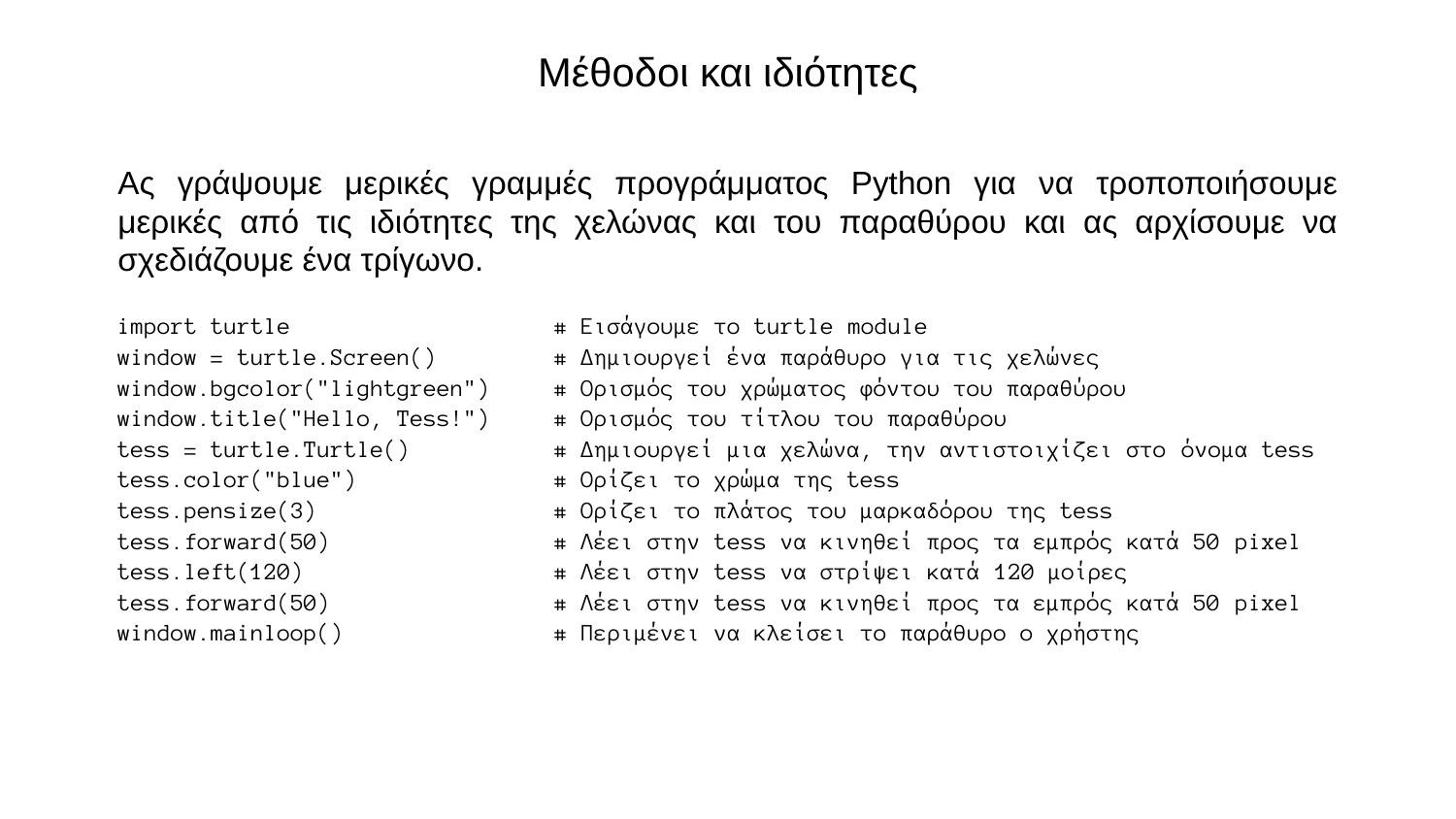

# Μέθοδοι και ιδιότητες
Ας γράψουμε μερικές γραμμές προγράμματος Python για να τροποποιήσουμε μερικές από τις ιδιότητες της χελώνας και του παραθύρου και ας αρχίσουμε να σχεδιάζουμε ένα τρίγωνο.

import turtle		# Εισάγουμε το turtle module
window = turtle.Screen()	# Δημιουργεί ένα παράθυρο για τις χελώνες
window.bgcolor("lightgreen") 	# Ορισμός του χρώματος φόντου του παραθύρου
window.title("Hello, Tess!") 	# Ορισμός του τίτλου του παραθύρου
tess = turtle.Turtle() 	# Δημιουργεί μια χελώνα, την αντιστοιχίζει στο όνομα tess
tess.color("blue") 	 	# Ορίζει το χρώμα της tess
tess.pensize(3) 	 	# Ορίζει το πλάτος του μαρκαδόρου της tess
tess.forward(50) 		# Λέει στην tess να κινηθεί προς τα εμπρός κατά 50 pixel
tess.left(120) 		# Λέει στην tess να στρίψει κατά 120 μοίρες
tess.forward(50) 		# Λέει στην tess να κινηθεί προς τα εμπρός κατά 50 pixel
window.mainloop()		# Περιμένει να κλείσει το παράθυρο ο χρήστης